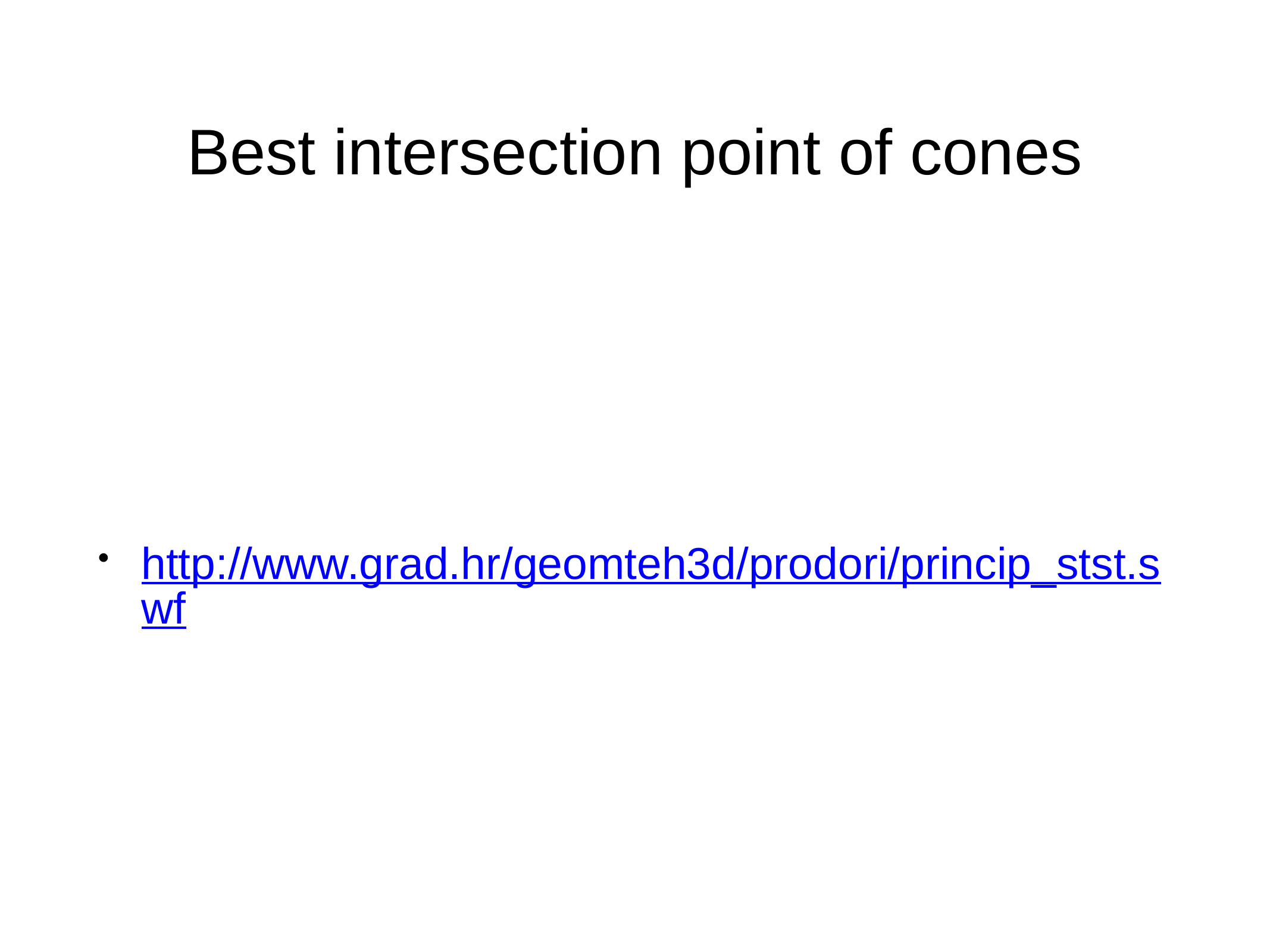

# Best intersection point of cones
http://www.grad.hr/geomteh3d/prodori/princip_stst.swf